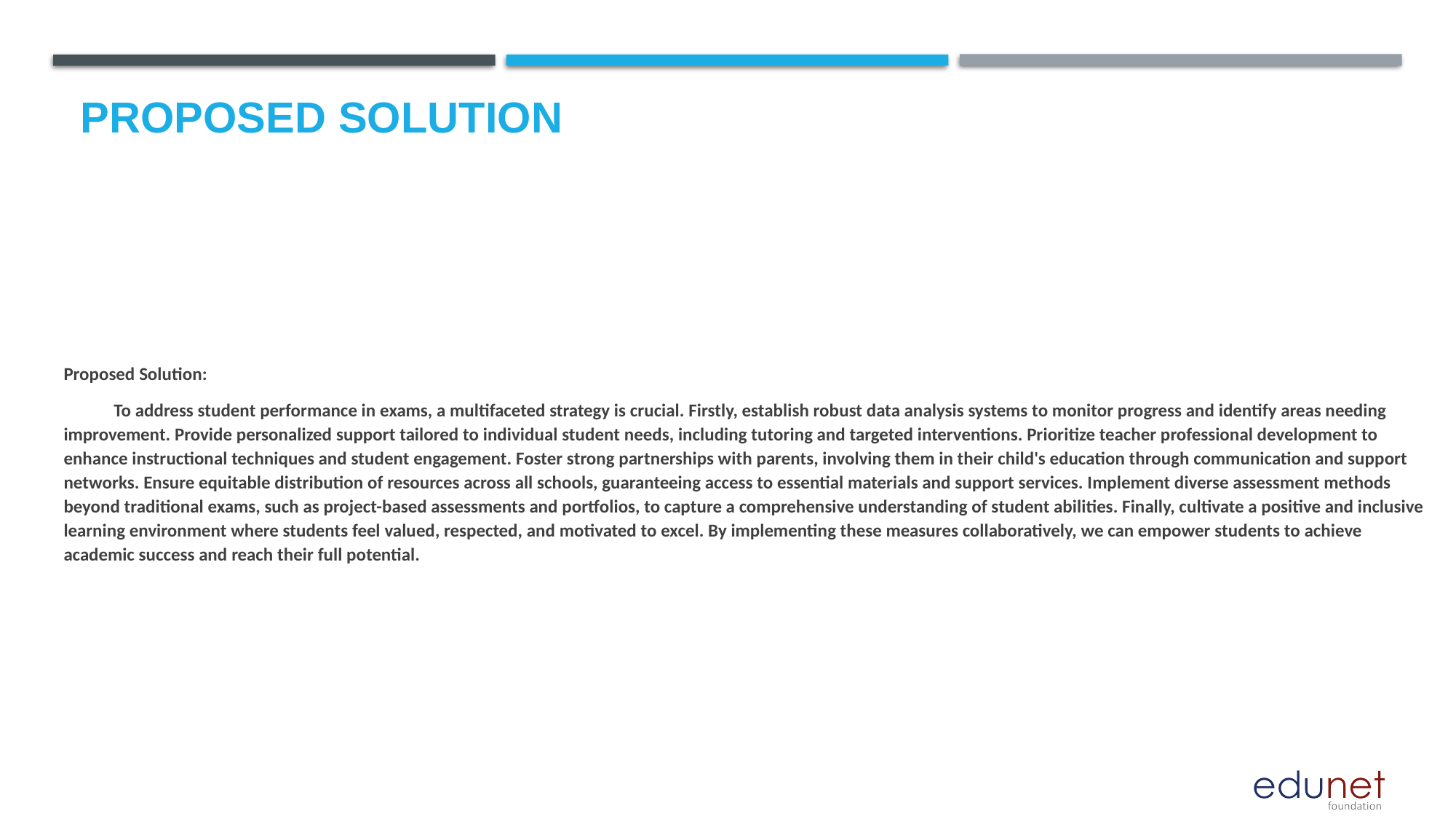

# Proposed Solution
Proposed Solution:
            To address student performance in exams, a multifaceted strategy is crucial. Firstly, establish robust data analysis systems to monitor progress and identify areas needing improvement. Provide personalized support tailored to individual student needs, including tutoring and targeted interventions. Prioritize teacher professional development to enhance instructional techniques and student engagement. Foster strong partnerships with parents, involving them in their child's education through communication and support networks. Ensure equitable distribution of resources across all schools, guaranteeing access to essential materials and support services. Implement diverse assessment methods beyond traditional exams, such as project-based assessments and portfolios, to capture a comprehensive understanding of student abilities. Finally, cultivate a positive and inclusive learning environment where students feel valued, respected, and motivated to excel. By implementing these measures collaboratively, we can empower students to achieve academic success and reach their full potential.